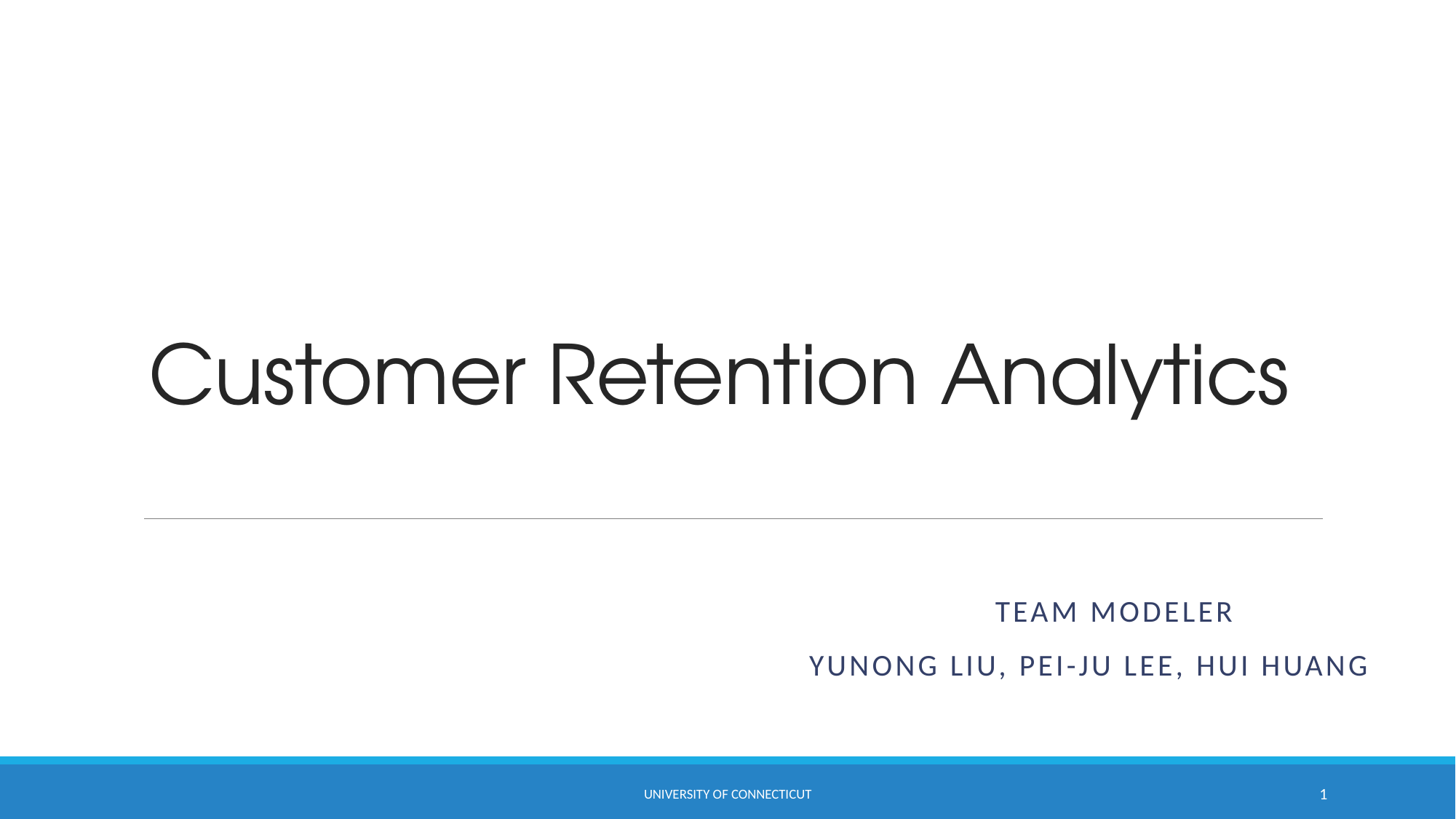

# Customer Retention Analytics
Team Modeler
Yunong Liu, Pei-ju lee, Hui huang

University of Connecticut
1